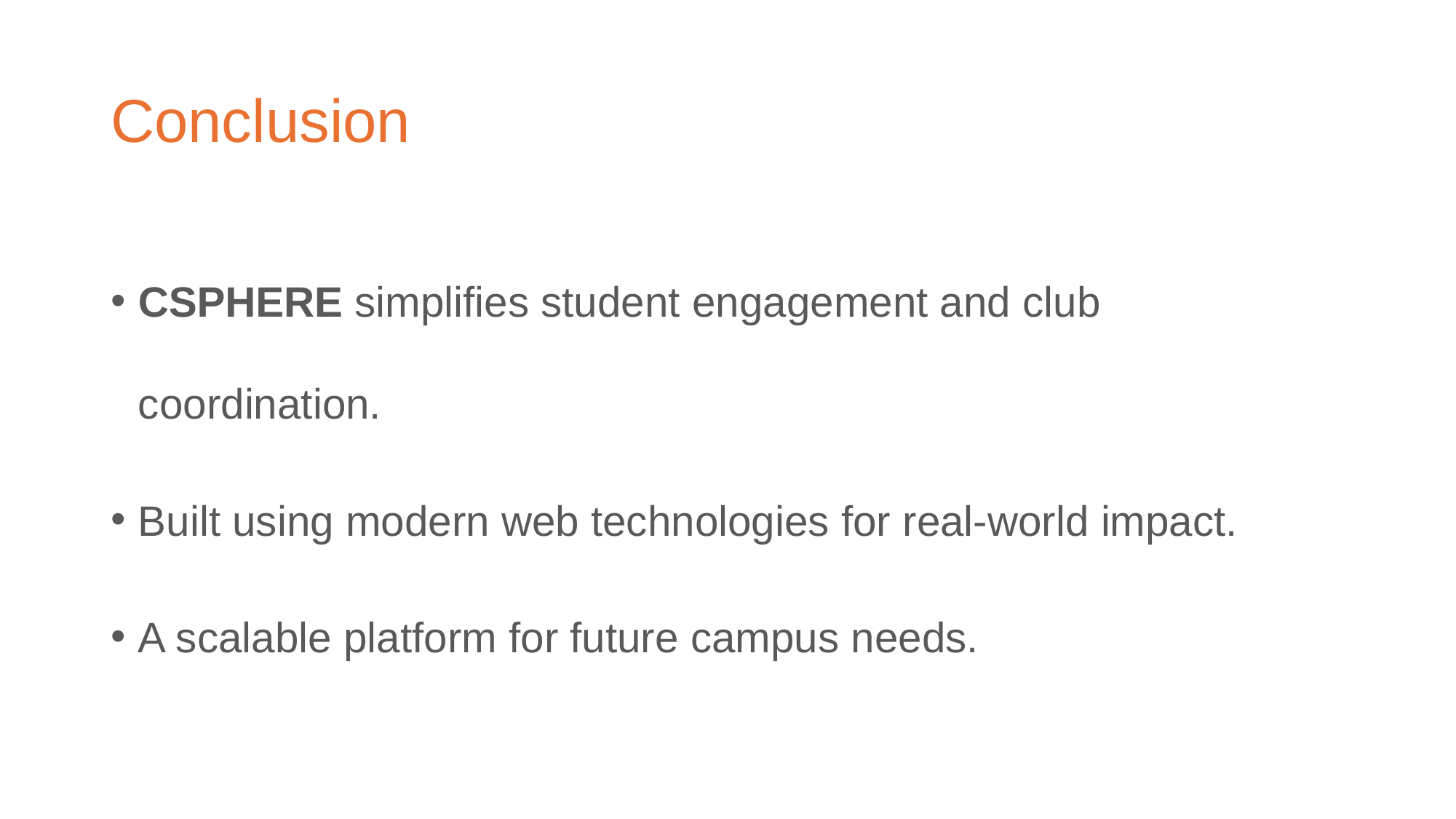

# Conclusion
CSPHERE simplifies student engagement and club coordination.
Built using modern web technologies for real-world impact.
A scalable platform for future campus needs.